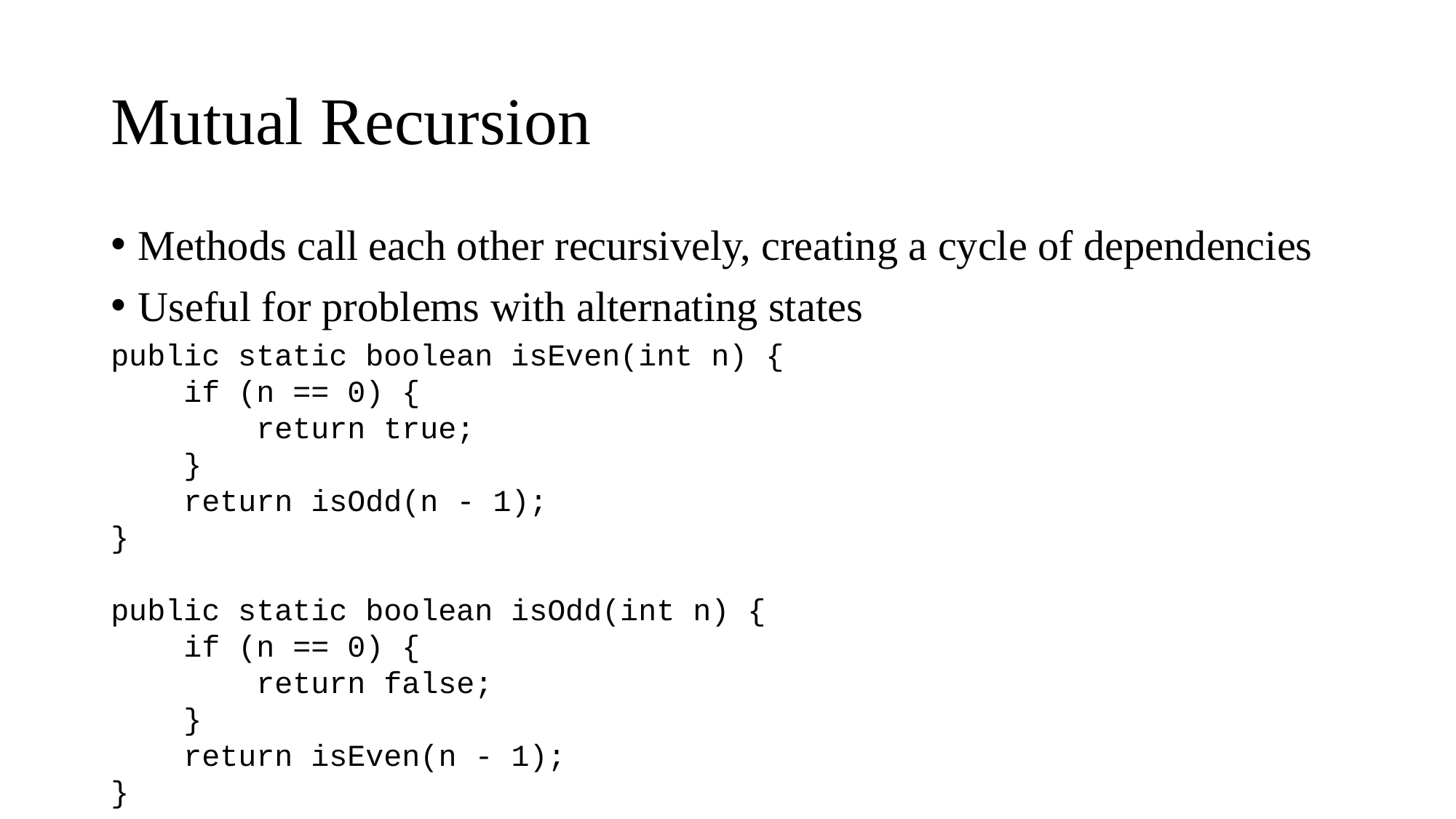

# Mutual Recursion
Methods call each other recursively, creating a cycle of dependencies
Useful for problems with alternating states
public static boolean isEven(int n) {
    if (n == 0) {
        return true;
    }
    return isOdd(n - 1);
}

public static boolean isOdd(int n) {
    if (n == 0) {
        return false;
    }
    return isEven(n - 1);
}